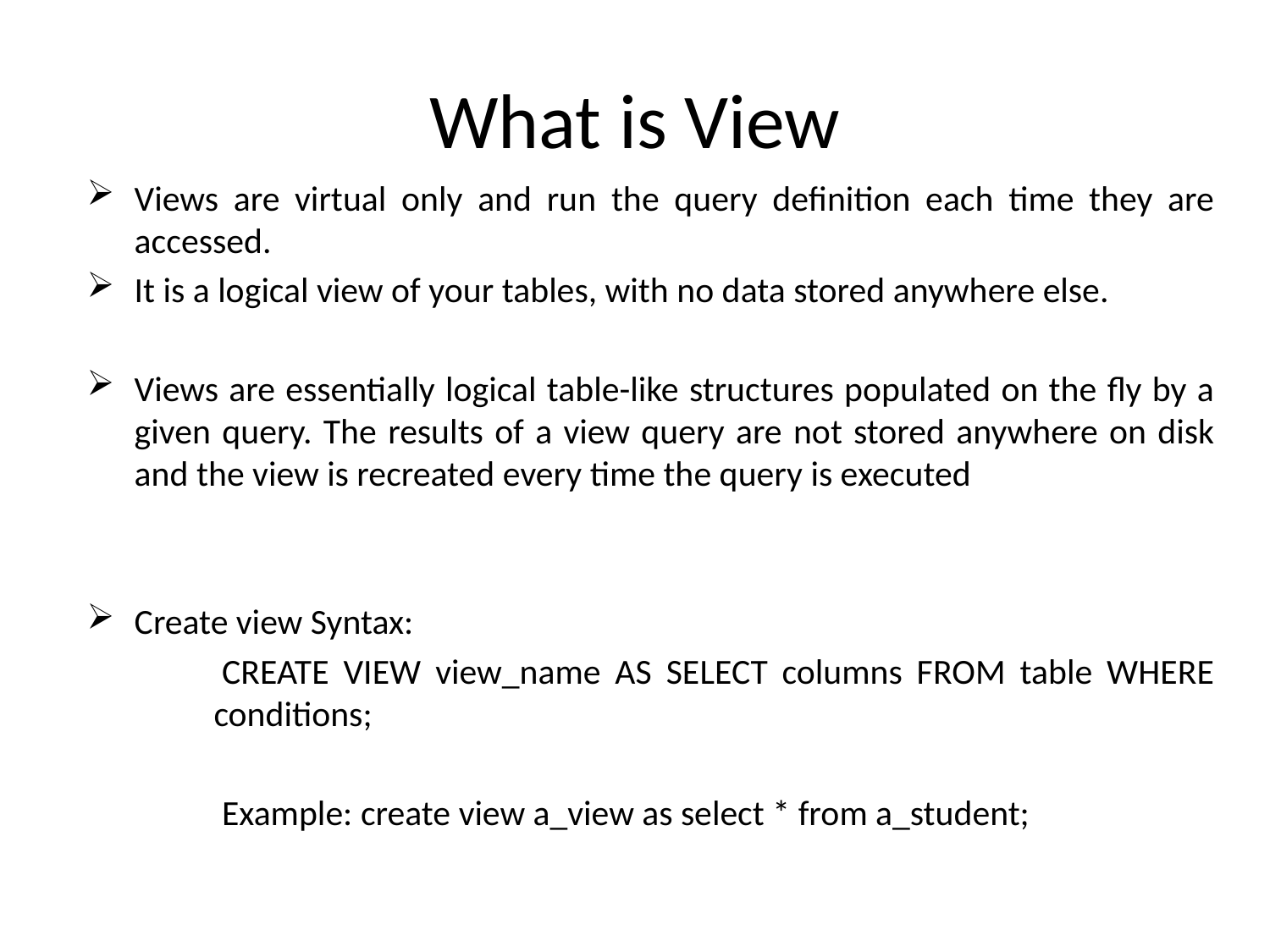

# What is View
Views are virtual only and run the query definition each time they are accessed.
It is a logical view of your tables, with no data stored anywhere else.

Views are essentially logical table-like structures populated on the fly by a given query. The results of a view query are not stored anywhere on disk and the view is recreated every time the query is executed

Create view Syntax:
CREATE VIEW view_name AS SELECT columns FROM table WHERE conditions;

Example: create view a_view as select * from a_student;